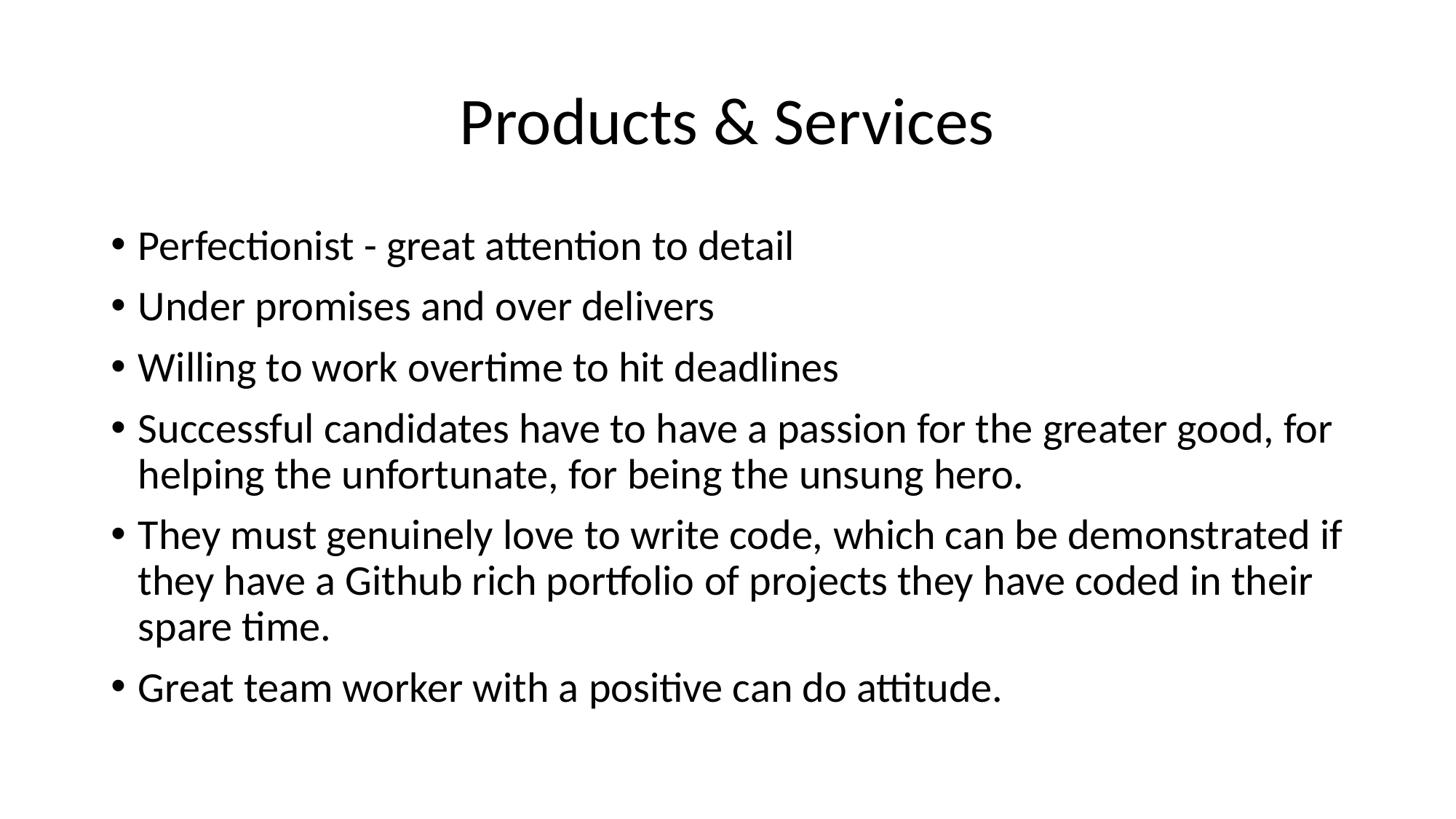

# Products & Services
Perfectionist - great attention to detail
Under promises and over delivers
Willing to work overtime to hit deadlines
Successful candidates have to have a passion for the greater good, for helping the unfortunate, for being the unsung hero.
They must genuinely love to write code, which can be demonstrated if they have a Github rich portfolio of projects they have coded in their spare time.
Great team worker with a positive can do attitude.